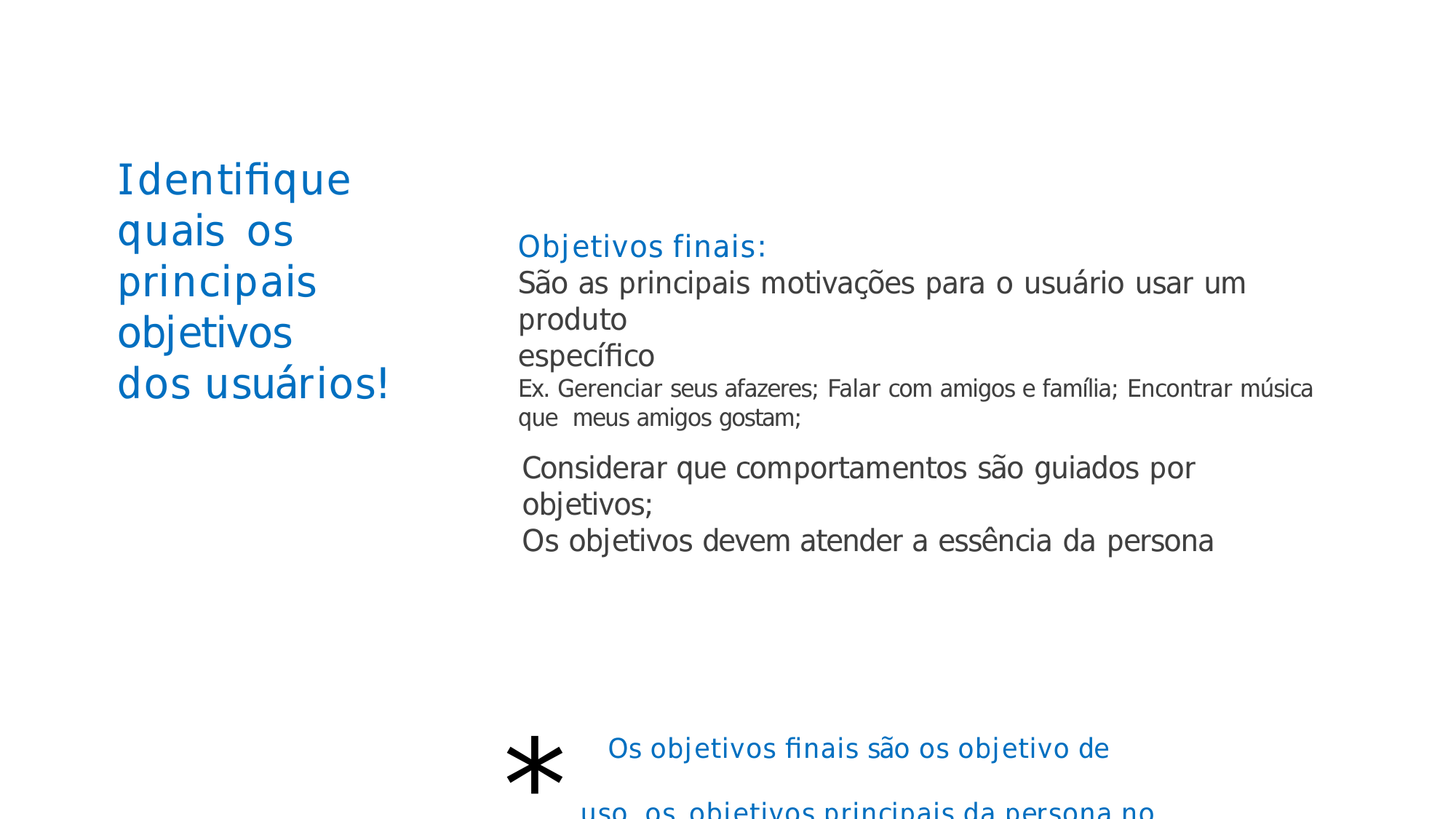

# Identifique quais  os principais  objetivos
dos usuários!
Objetivos finais:
São as principais motivações para o usuário usar um produto
específico
Ex. Gerenciar seus afazeres; Falar com amigos e família; Encontrar música que  meus amigos gostam;
Considerar que comportamentos são guiados por objetivos;
Os objetivos devem atender a essência da persona
* Os objetivos finais são os objetivo de uso, os  objetivos principais da persona no memento em  que acessa o aplicativo .